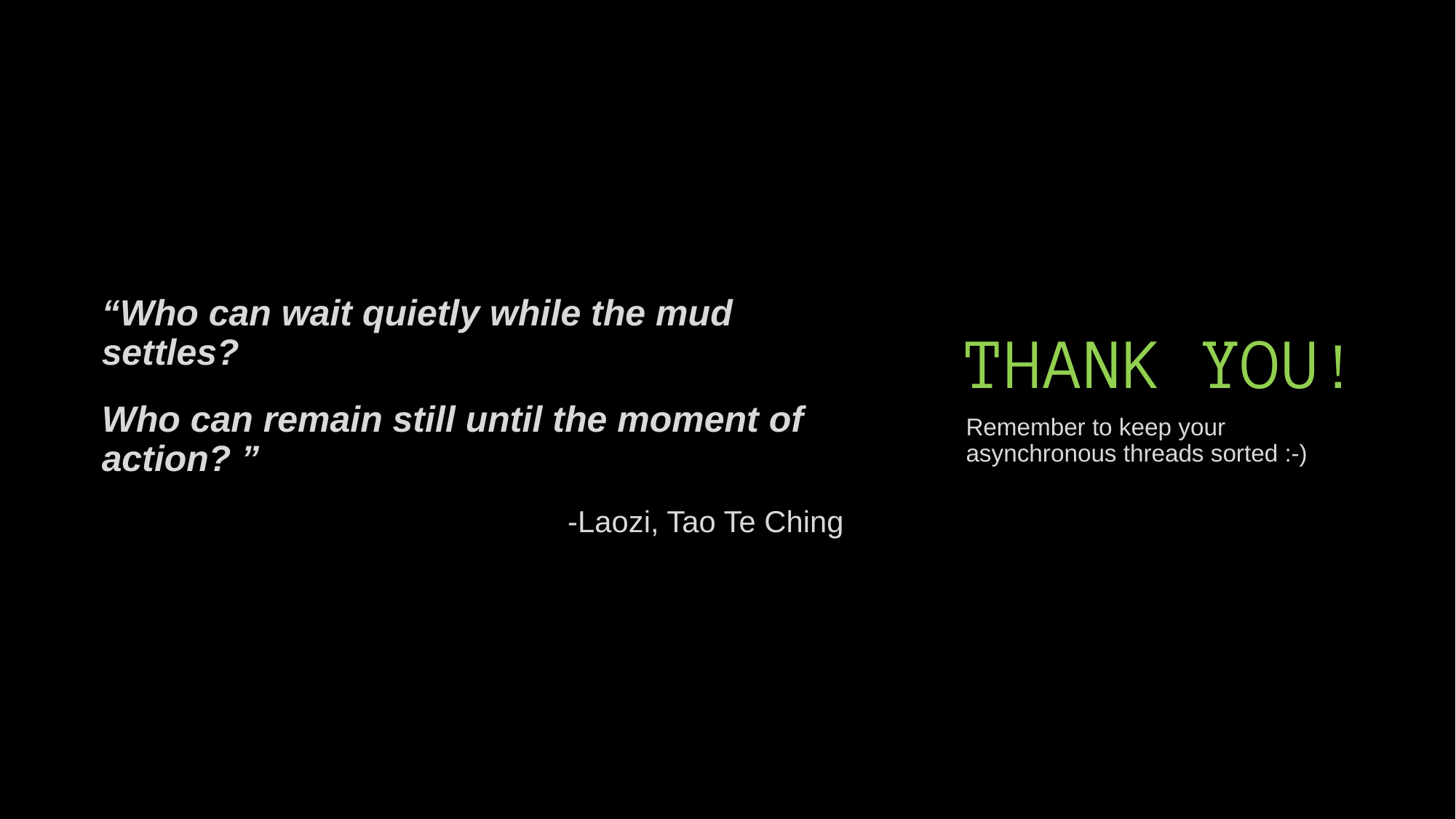

# THANK YOU!
“Who can wait quietly while the mud settles?
Who can remain still until the moment of action? ”
-Laozi, Tao Te Ching
Remember to keep your asynchronous threads sorted :-)